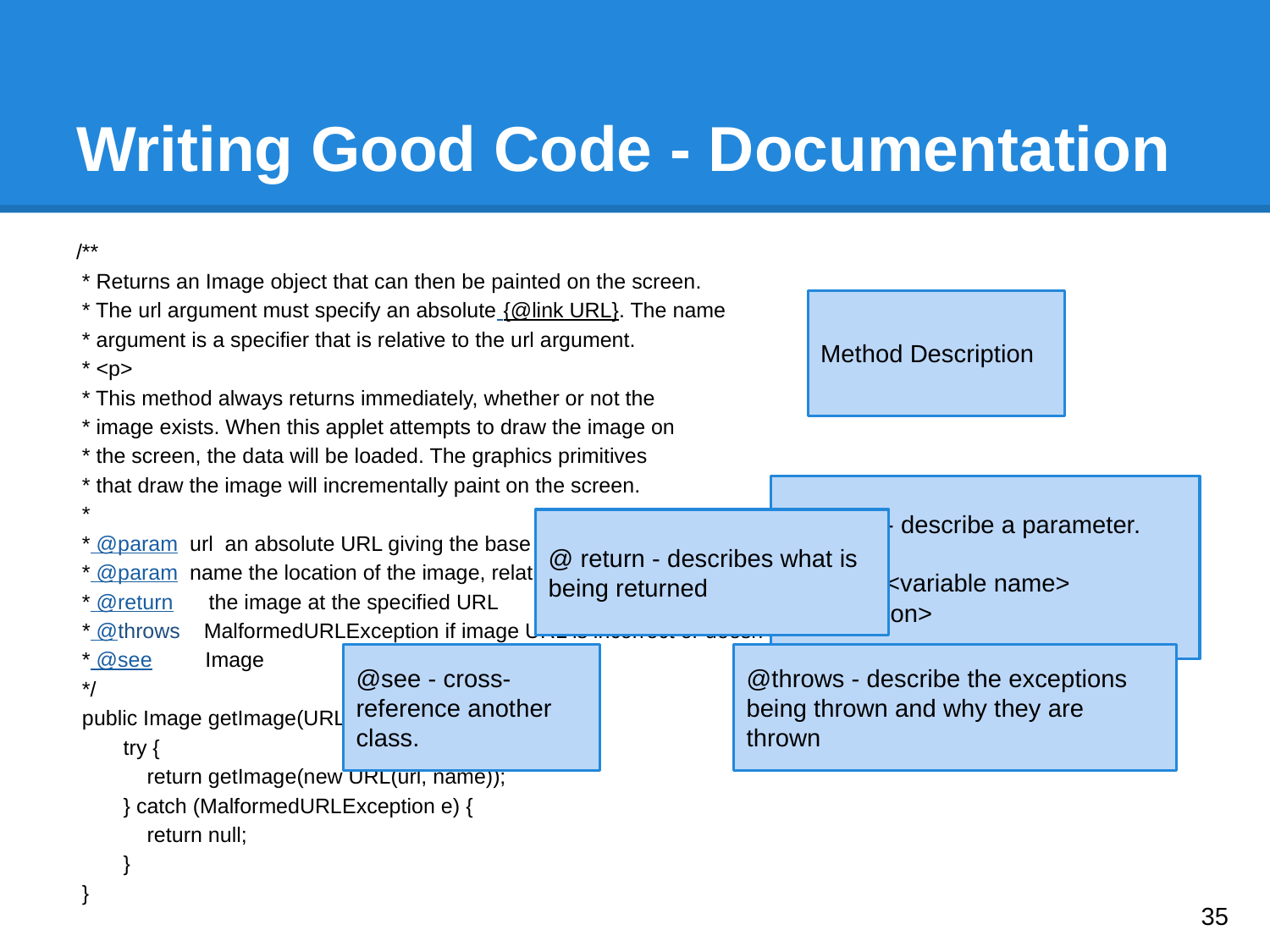

# Writing Good Code - Documentation
/**
 * Returns an Image object that can then be painted on the screen.
 * The url argument must specify an absolute {@link URL}. The name
 * argument is a specifier that is relative to the url argument.
 * <p>
 * This method always returns immediately, whether or not the
 * image exists. When this applet attempts to draw the image on
 * the screen, the data will be loaded. The graphics primitives
 * that draw the image will incrementally paint on the screen.
 *
 * @param  url  an absolute URL giving the base location of the image
 * @param  name the location of the image, relative to the url argument
 * @return      the image at the specified URL
 * @throws    MalformedURLException if image URL is incorrect or doesn’t exist
 * @see         Image
 */
 public Image getImage(URL url, String name) {
        try {
            return getImage(new URL(url, name));
        } catch (MalformedURLException e) {
            return null;
        }
 }
Method Description
@param - describe a parameter.
Format:
@param <variable name> <description>
@ return - describes what is being returned
@see - cross-reference another class.
@throws - describe the exceptions being thrown and why they are thrown
35